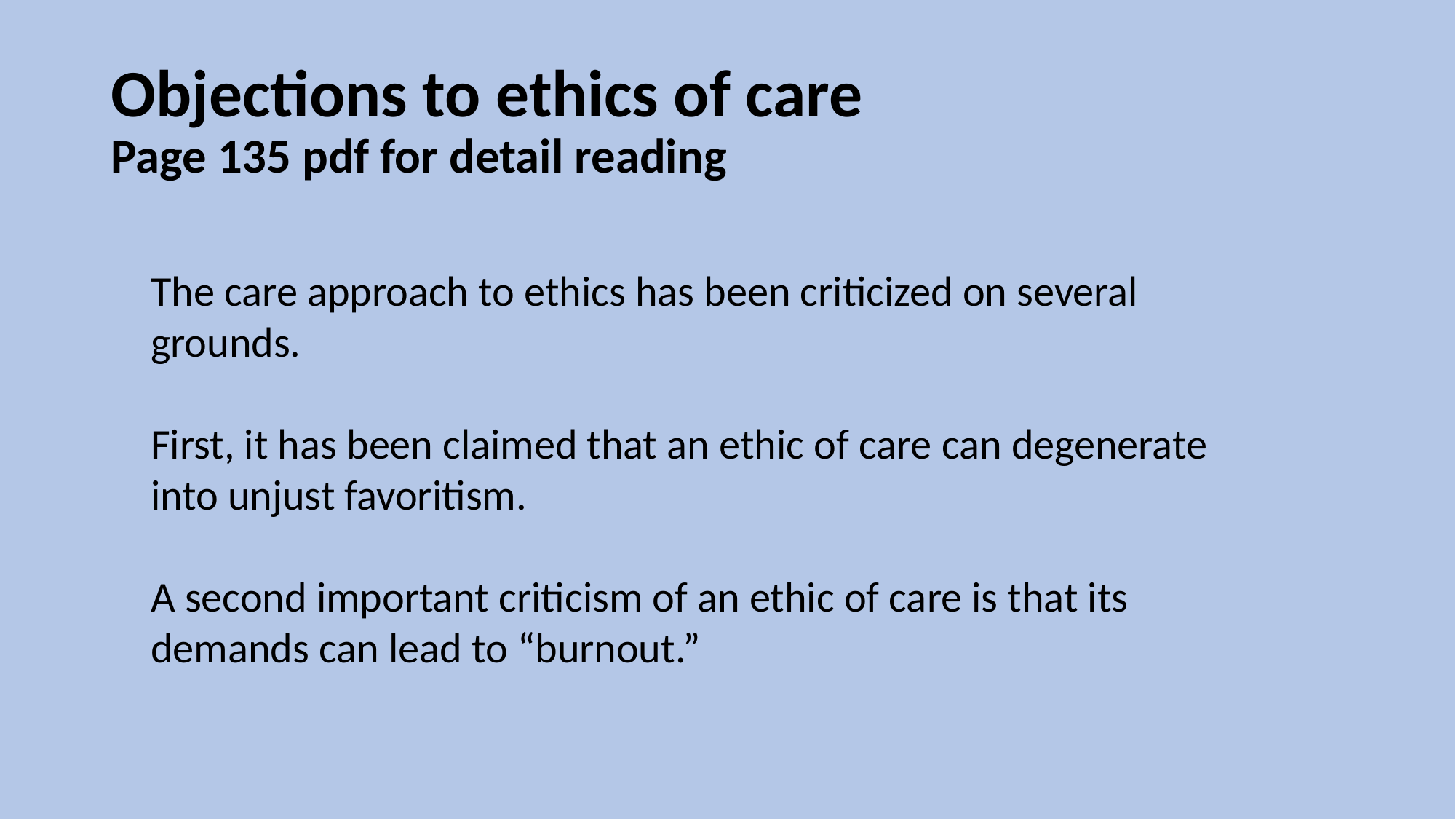

# Objections to ethics of care Page 135 pdf for detail reading
The care approach to ethics has been criticized on several grounds.

First, it has been claimed that an ethic of care can degenerate into unjust favoritism.

A second important criticism of an ethic of care is that its demands can lead to “burnout.”